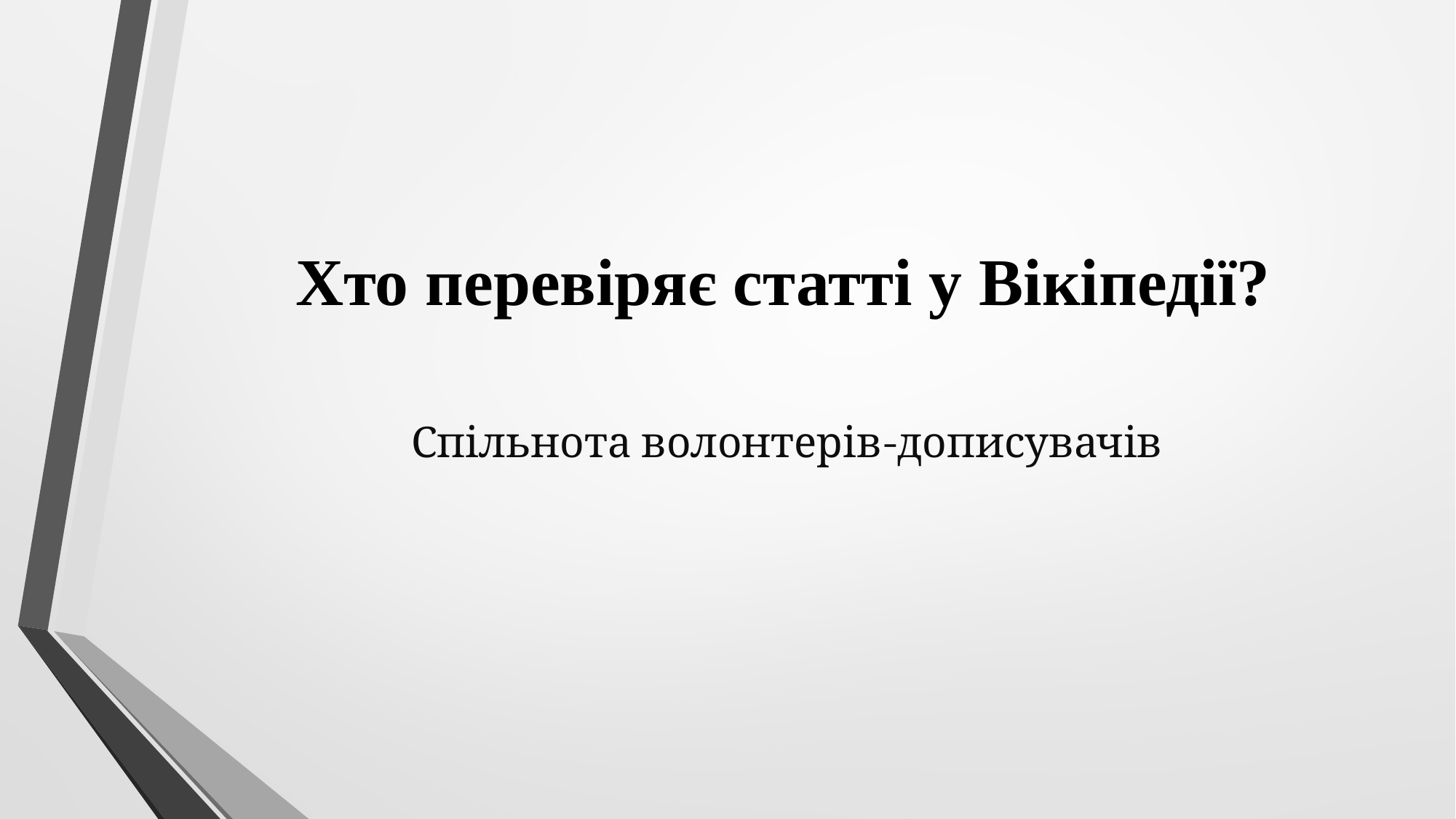

# Хто перевіряє статті у Вікіпедії?
Спільнота волонтерів-дописувачів